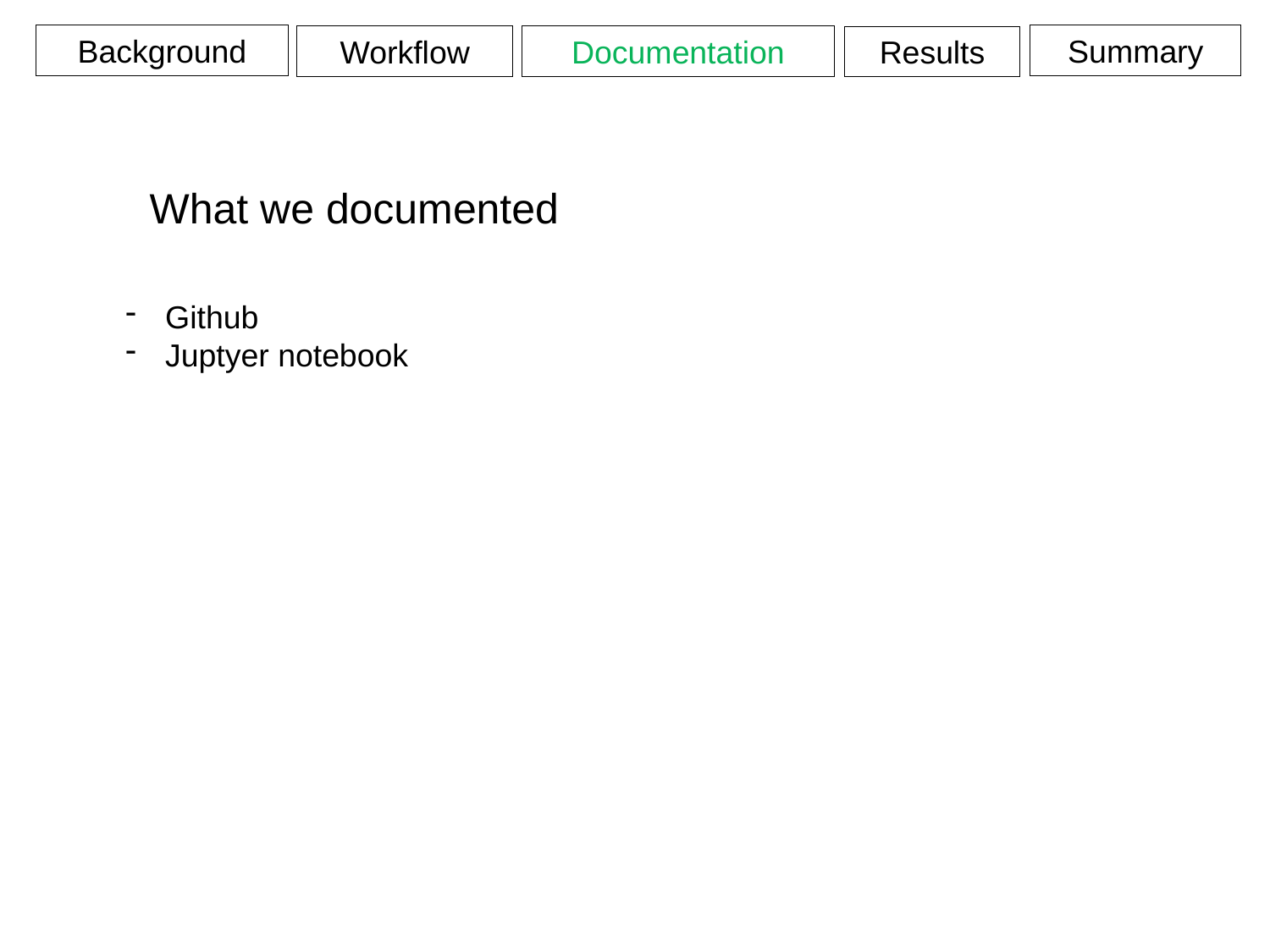

Background
Summary
Documentation
Workflow
Results
What we documented
Github
Juptyer notebook